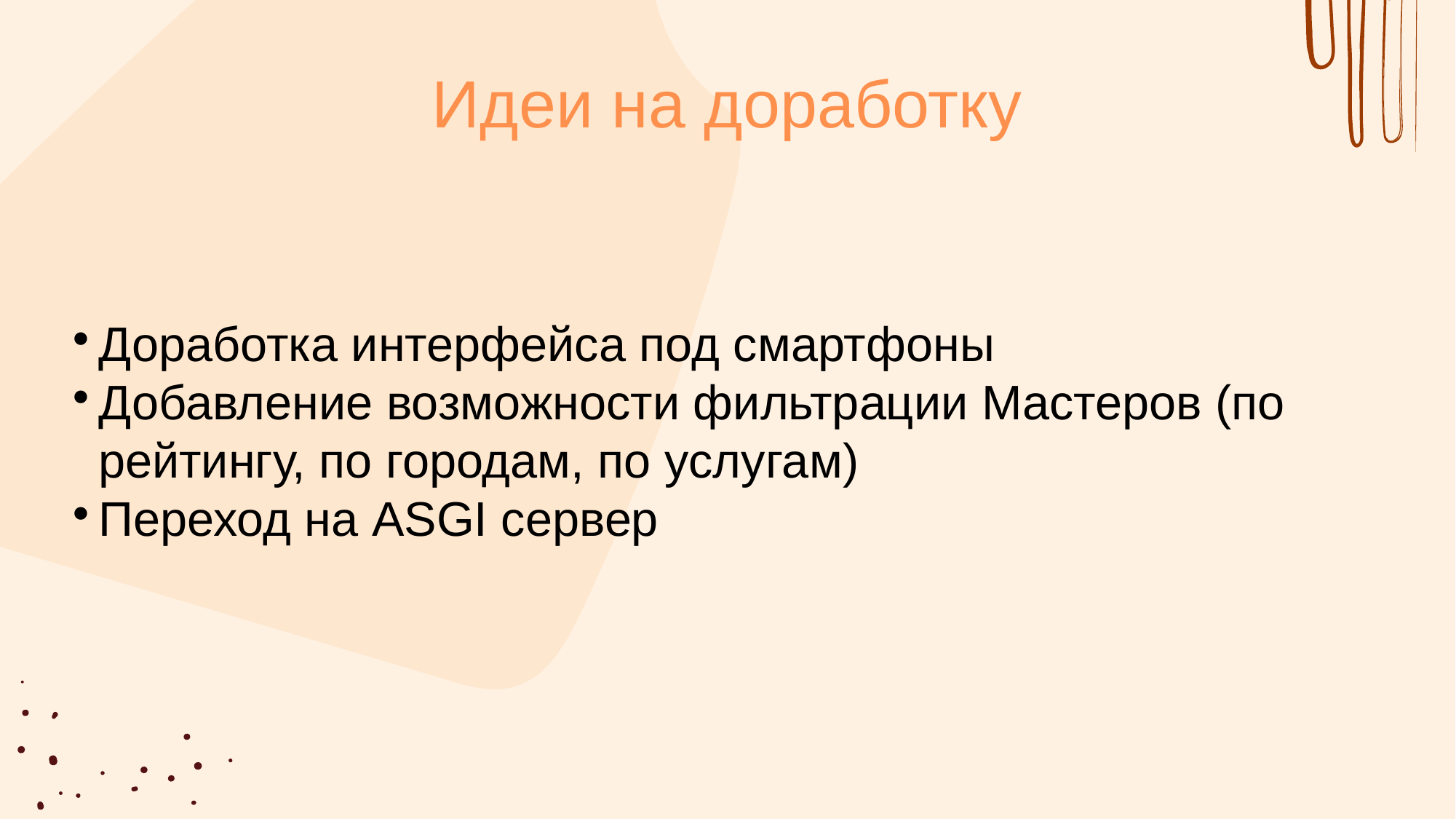

# Идеи на доработку
Доработка интерфейса под смартфоны
Добавление возможности фильтрации Мастеров (по рейтингу, по городам, по услугам)
Переход на ASGI сервер